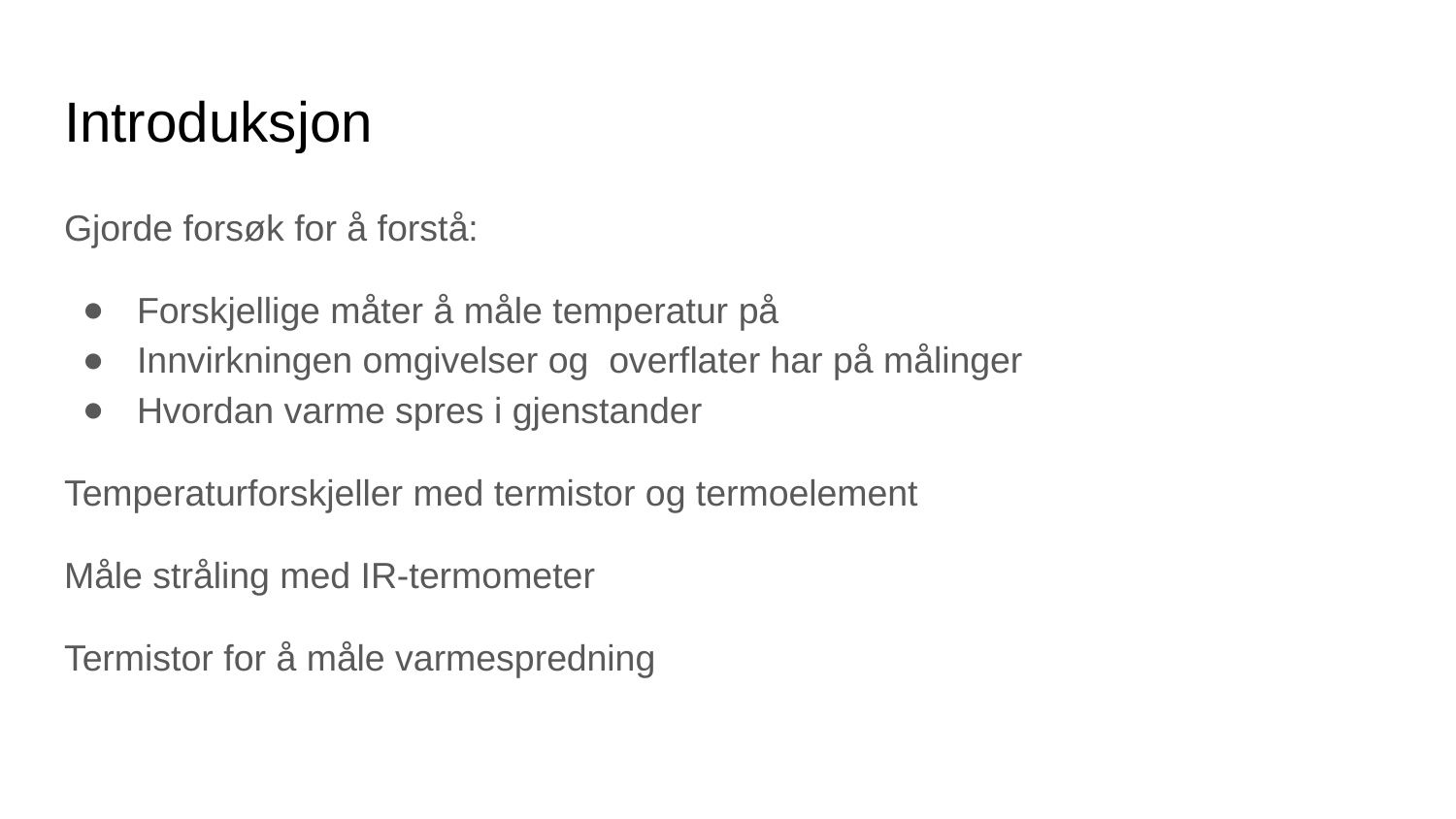

# Introduksjon
Gjorde forsøk for å forstå:
Forskjellige måter å måle temperatur på
Innvirkningen omgivelser og  overflater har på målinger
Hvordan varme spres i gjenstander
Temperaturforskjeller med termistor og termoelement
Måle stråling med IR-termometer
Termistor for å måle varmespredning